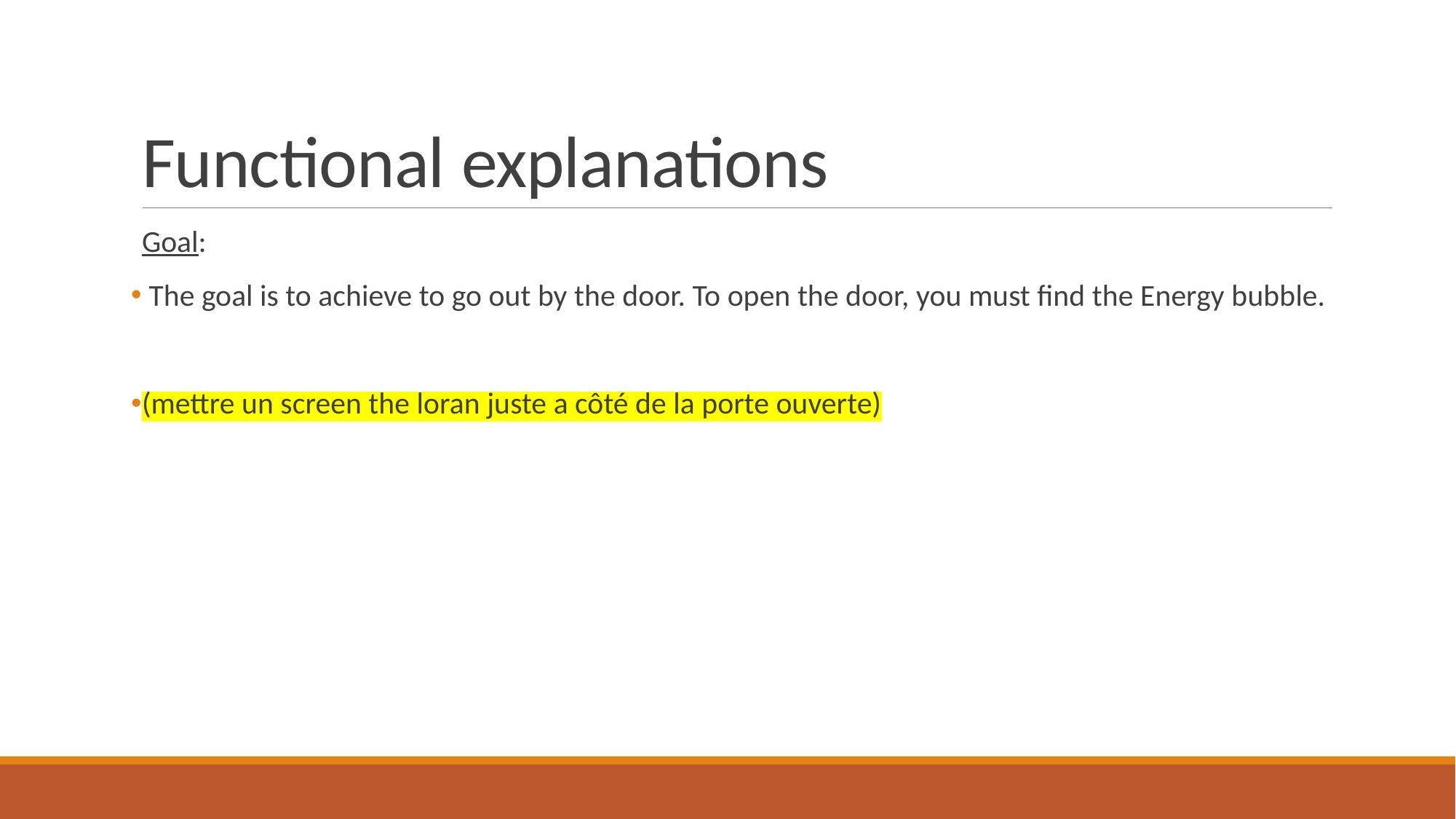

# Functional explanations
Goal:
 The goal is to achieve to go out by the door. To open the door, you must find the Energy bubble.

(mettre un screen the loran juste a côté de la porte ouverte)